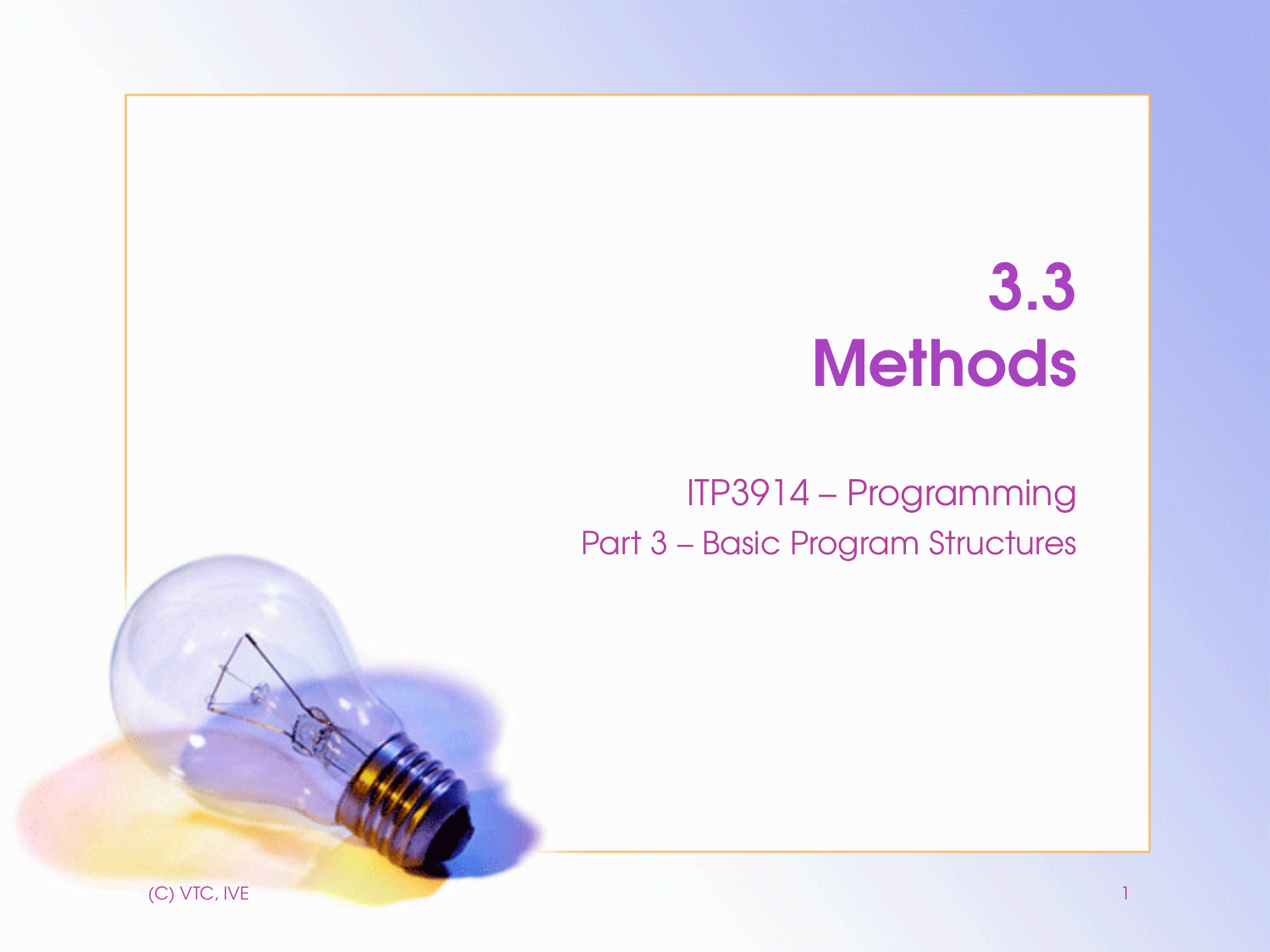

# 3.3 Methods
ITP3914 – Programming
Part 3 – Basic Program Structures
(C) VTC, IVE
1